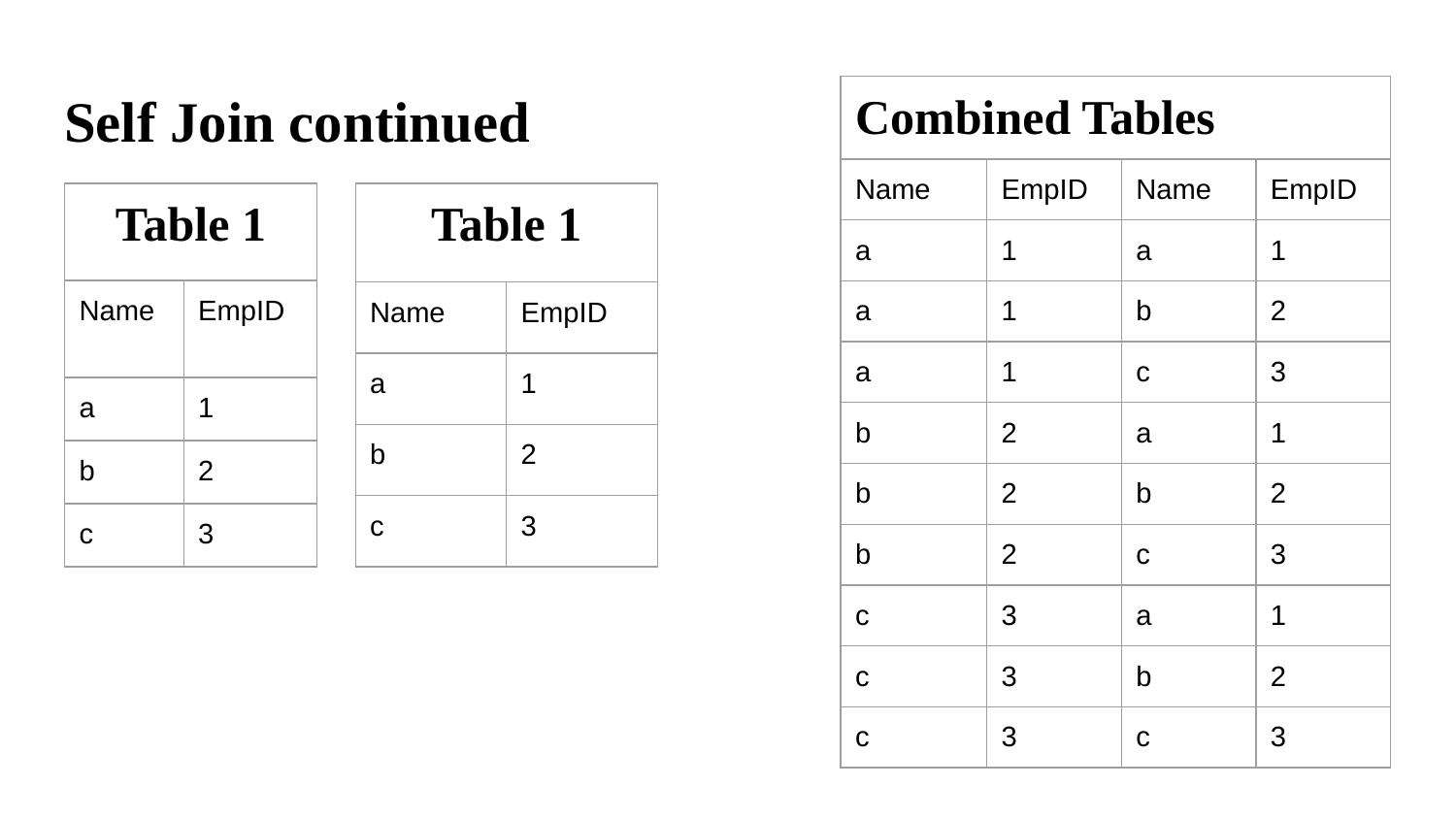

# Self Join continued

| Combined Tables |  |  |  |
| --- | --- | --- | --- |
| Name | EmpID | Name | EmpID |
| a | 1 | a | 1 |
| a | 1 | b | 2 |
| a | 1 | c | 3 |
| b | 2 | a | 1 |
| b | 2 | b | 2 |
| b | 2 | c | 3 |
| c | 3 | a | 1 |
| c | 3 | b | 2 |
| c | 3 | c | 3 |
| Table 1 |  |
| --- | --- |
| Name | EmpID |
| a | 1 |
| b | 2 |
| c | 3 |
| Table 1 |  |
| --- | --- |
| Name | EmpID |
| a | 1 |
| b | 2 |
| c | 3 |